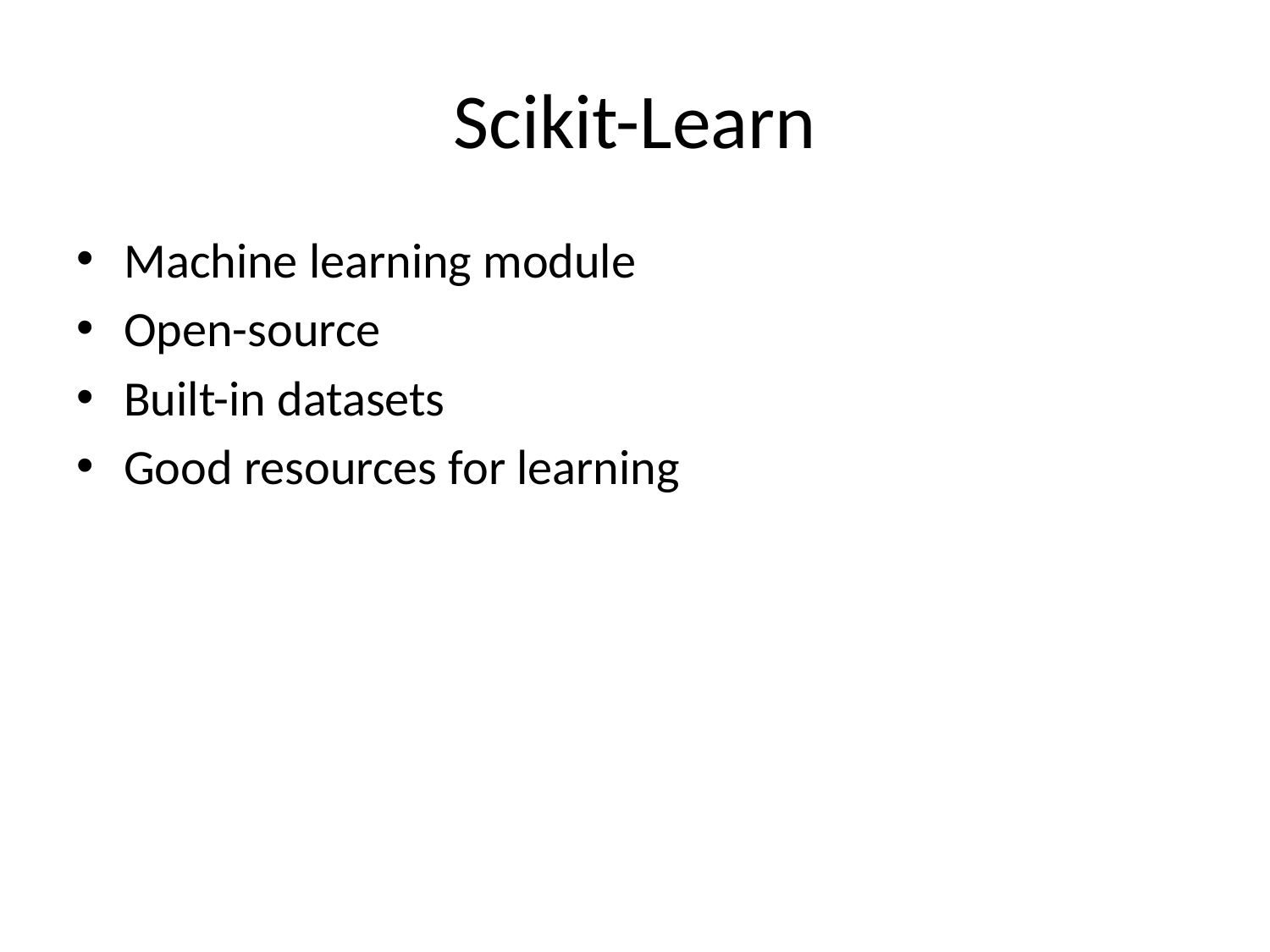

# Scikit-Learn
Machine learning module
Open-source
Built-in datasets
Good resources for learning